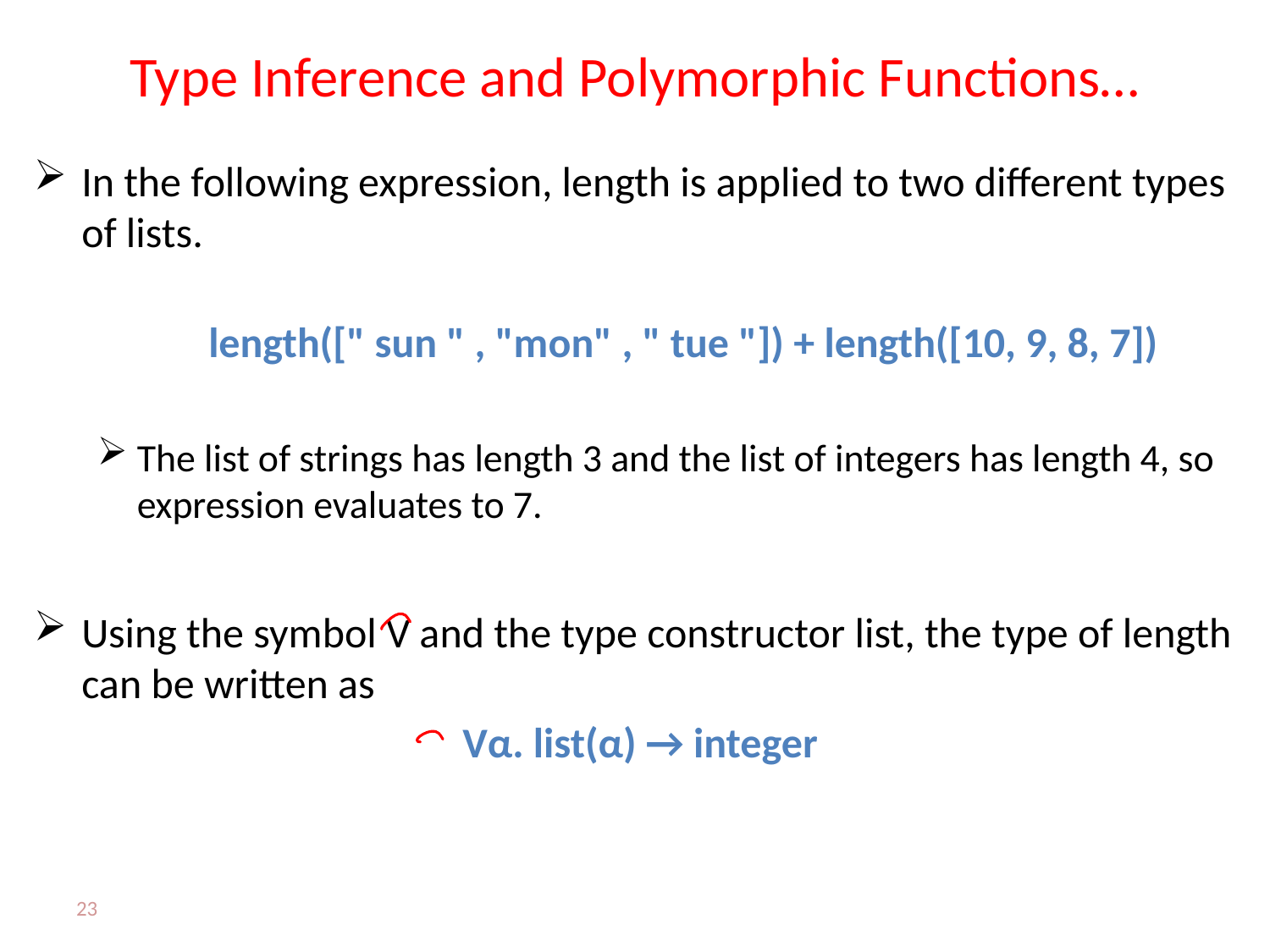

# Type Inference and Polymorphic Functions…
In the following expression, length is applied to two different types of lists.

		length([" sun " , "mon" , " tue "]) + length([10, 9, 8, 7])

The list of strings has length 3 and the list of integers has length 4, so expression evaluates to 7.

Using the symbol V and the type constructor list, the type of length can be written as
				Vα. list(α) → integer
23